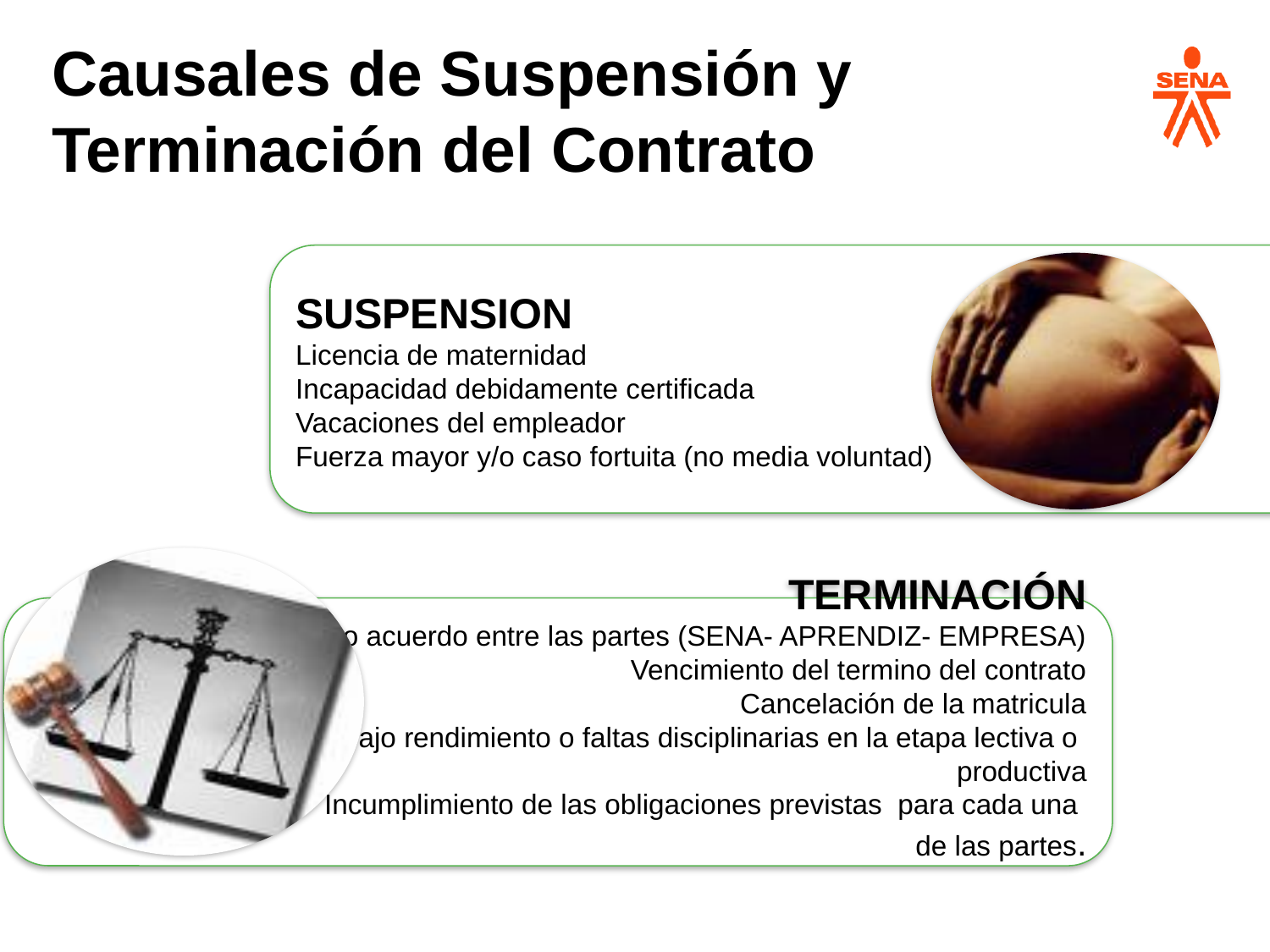

Causales de Suspensión y Terminación del Contrato
SUSPENSION
Licencia de maternidad
Incapacidad debidamente certificada
Vacaciones del empleador
Fuerza mayor y/o caso fortuita (no media voluntad)

TERMINACIÓN
Mutuo acuerdo entre las partes (SENA- APRENDIZ- EMPRESA)
Vencimiento del termino del contrato
Cancelación de la matricula
Bajo rendimiento o faltas disciplinarias en la etapa lectiva o
productiva
Incumplimiento de las obligaciones previstas  para cada una
de las partes.